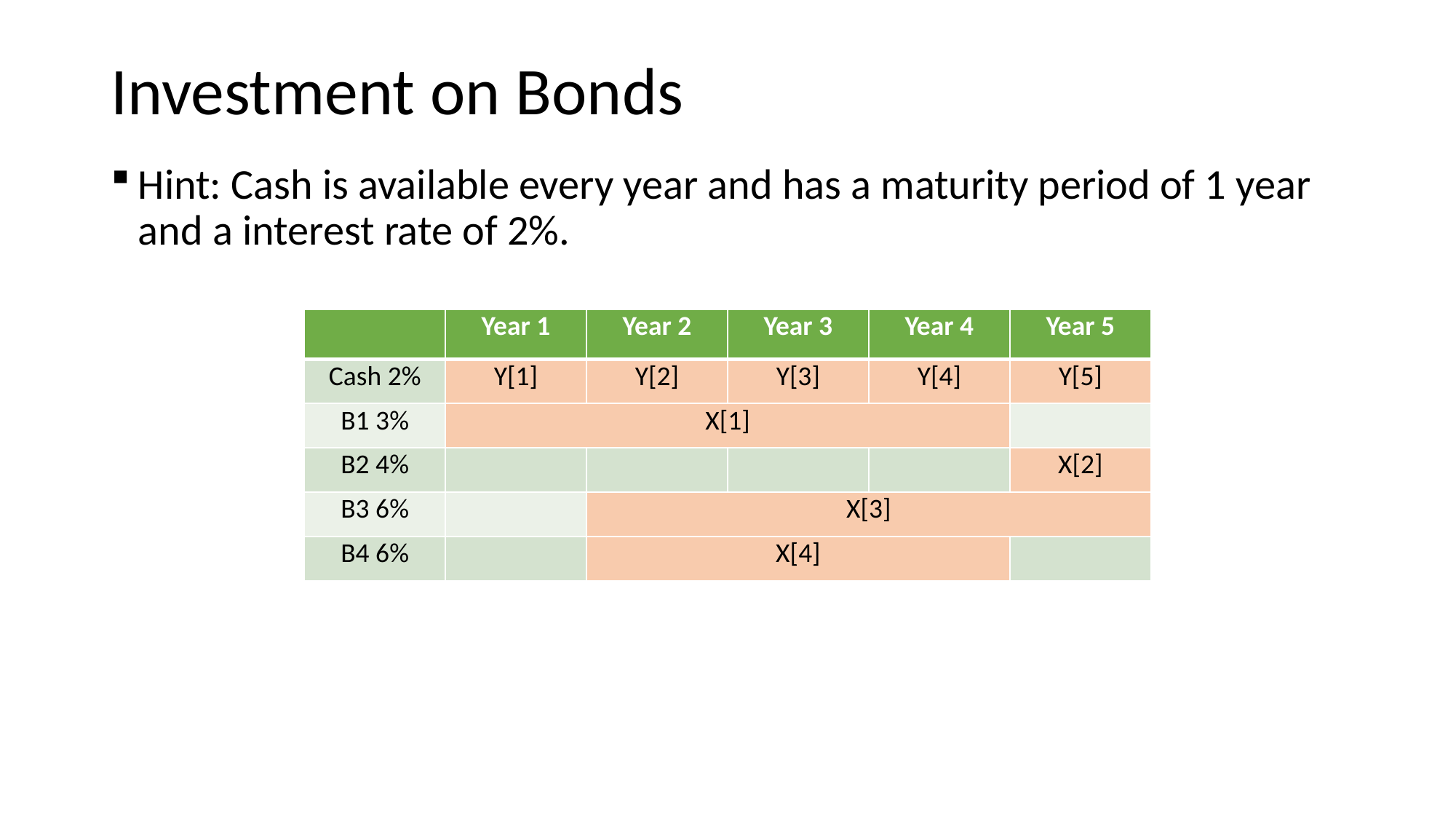

# Investment on Bonds
Hint: Cash is available every year and has a maturity period of 1 year and a interest rate of 2%.

|  | Year 1 | Year 2 | Year 3 | Year 4 | Year 5 |
| --- | --- | --- | --- | --- | --- |
| Cash 2% | Y[1] | Y[2] | Y[3] | Y[4] | Y[5] |
| B1 3% | X[1] |  |  |  |  |
| B2 4% |  |  |  |  | X[2] |
| B3 6% |  | X[3] |  |  |  |
| B4 6% |  | X[4] |  |  |  |